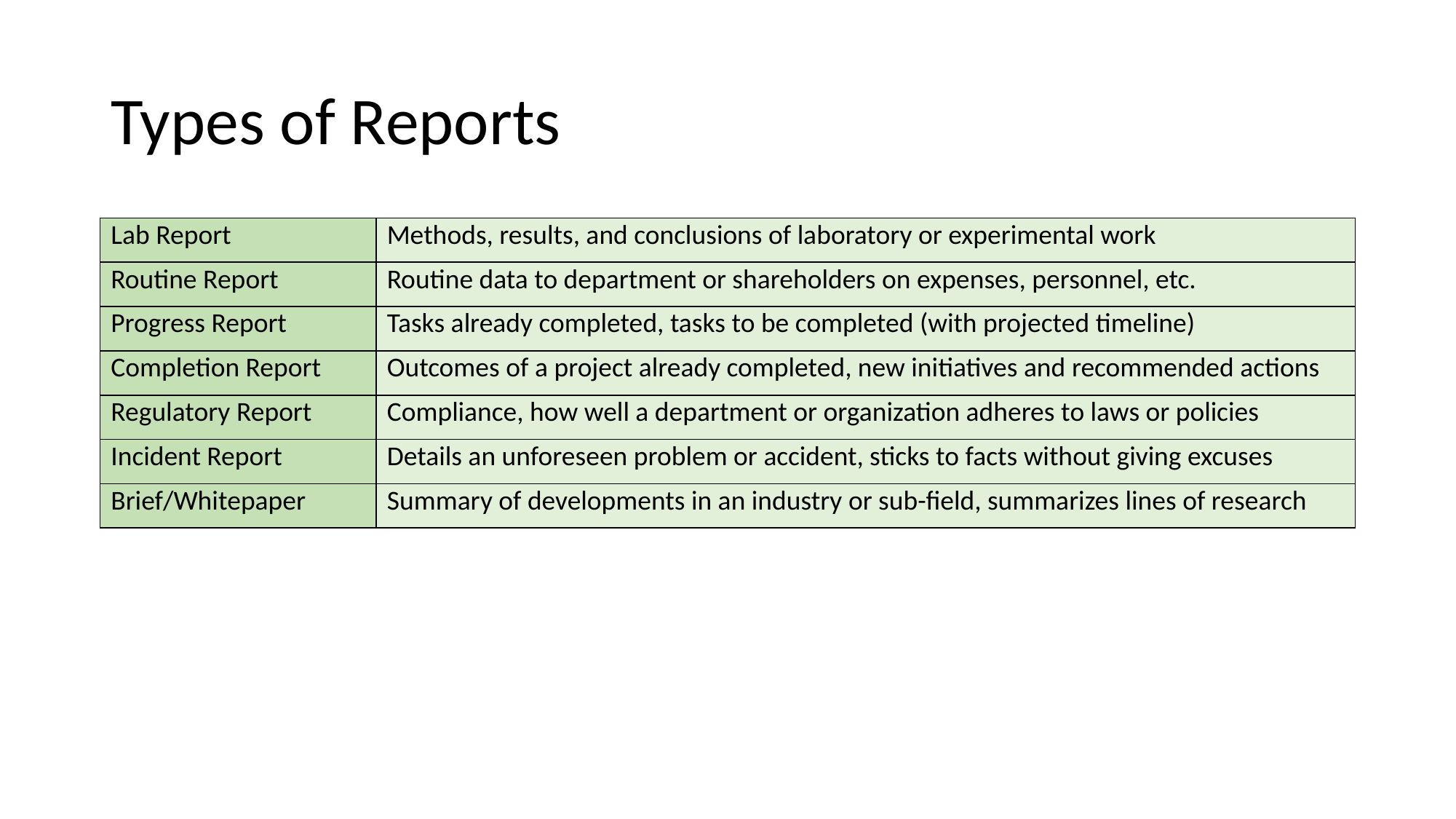

# Types of Reports
| Lab Report | Methods, results, and conclusions of laboratory or experimental work |
| --- | --- |
| Routine Report | Routine data to department or shareholders on expenses, personnel, etc. |
| Progress Report | Tasks already completed, tasks to be completed (with projected timeline) |
| Completion Report | Outcomes of a project already completed, new initiatives and recommended actions |
| Regulatory Report | Compliance, how well a department or organization adheres to laws or policies |
| Incident Report | Details an unforeseen problem or accident, sticks to facts without giving excuses |
| Brief/Whitepaper | Summary of developments in an industry or sub-field, summarizes lines of research |